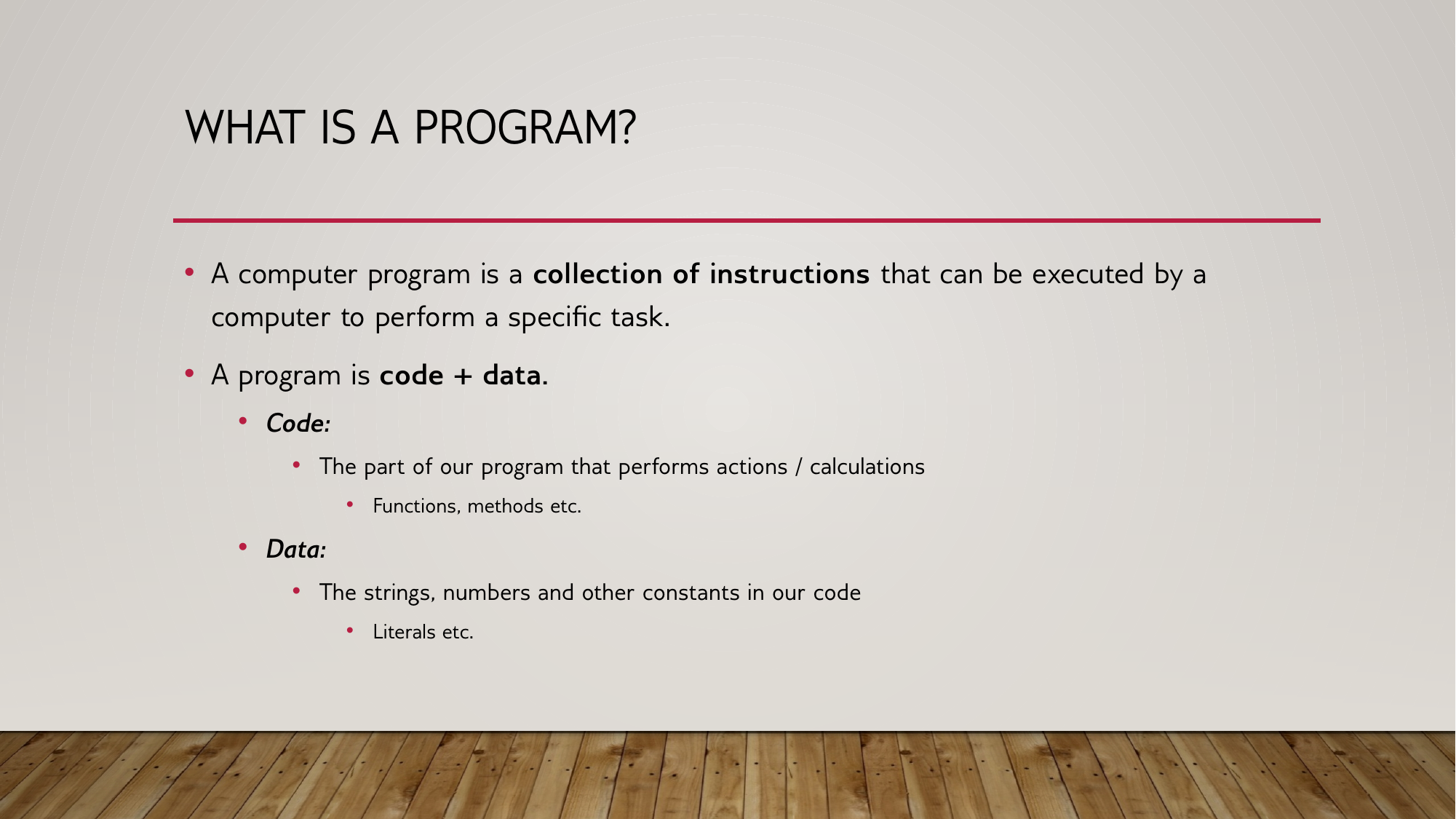

# What is a program?
A computer program is a collection of instructions that can be executed by a computer to perform a specific task.
A program is code + data.
Code:
The part of our program that performs actions / calculations
Functions, methods etc.
Data:
The strings, numbers and other constants in our code
Literals etc.